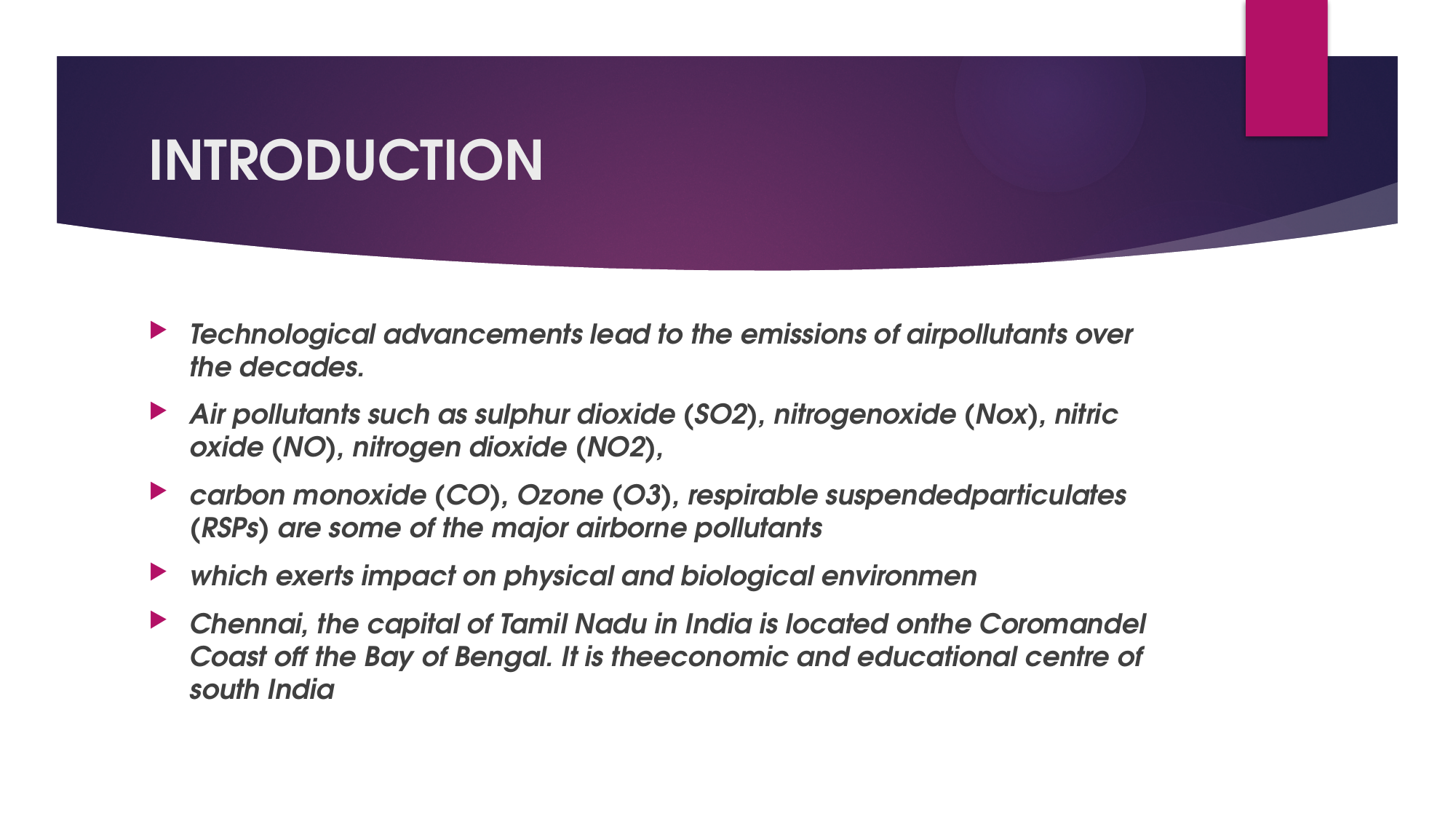

# INTRODUCTION
Technological advancements lead to the emissions of airpollutants over the decades.
Air pollutants such as sulphur dioxide (SO2), nitrogenoxide (Nox), nitric oxide (NO), nitrogen dioxide (NO2),
carbon monoxide (CO), Ozone (O3), respirable suspendedparticulates (RSPs) are some of the major airborne pollutants
which exerts impact on physical and biological environmen
Chennai, the capital of Tamil Nadu in India is located onthe Coromandel Coast off the Bay of Bengal. It is theeconomic and educational centre of south India